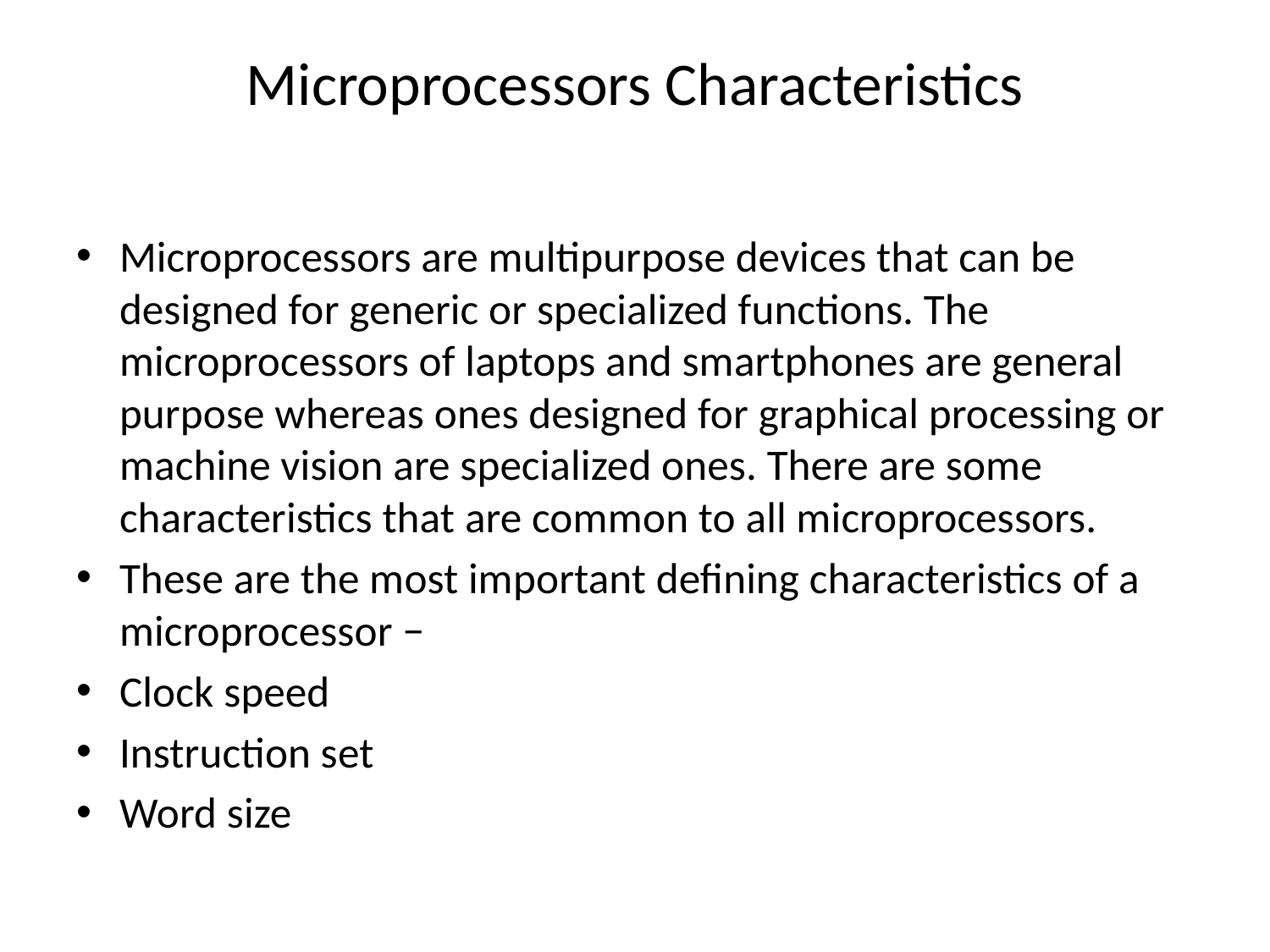

# Microprocessors Characteristics
Microprocessors are multipurpose devices that can be designed for generic or specialized functions. The microprocessors of laptops and smartphones are general purpose whereas ones designed for graphical processing or machine vision are specialized ones. There are some characteristics that are common to all microprocessors.
These are the most important defining characteristics of a microprocessor −
Clock speed
Instruction set
Word size